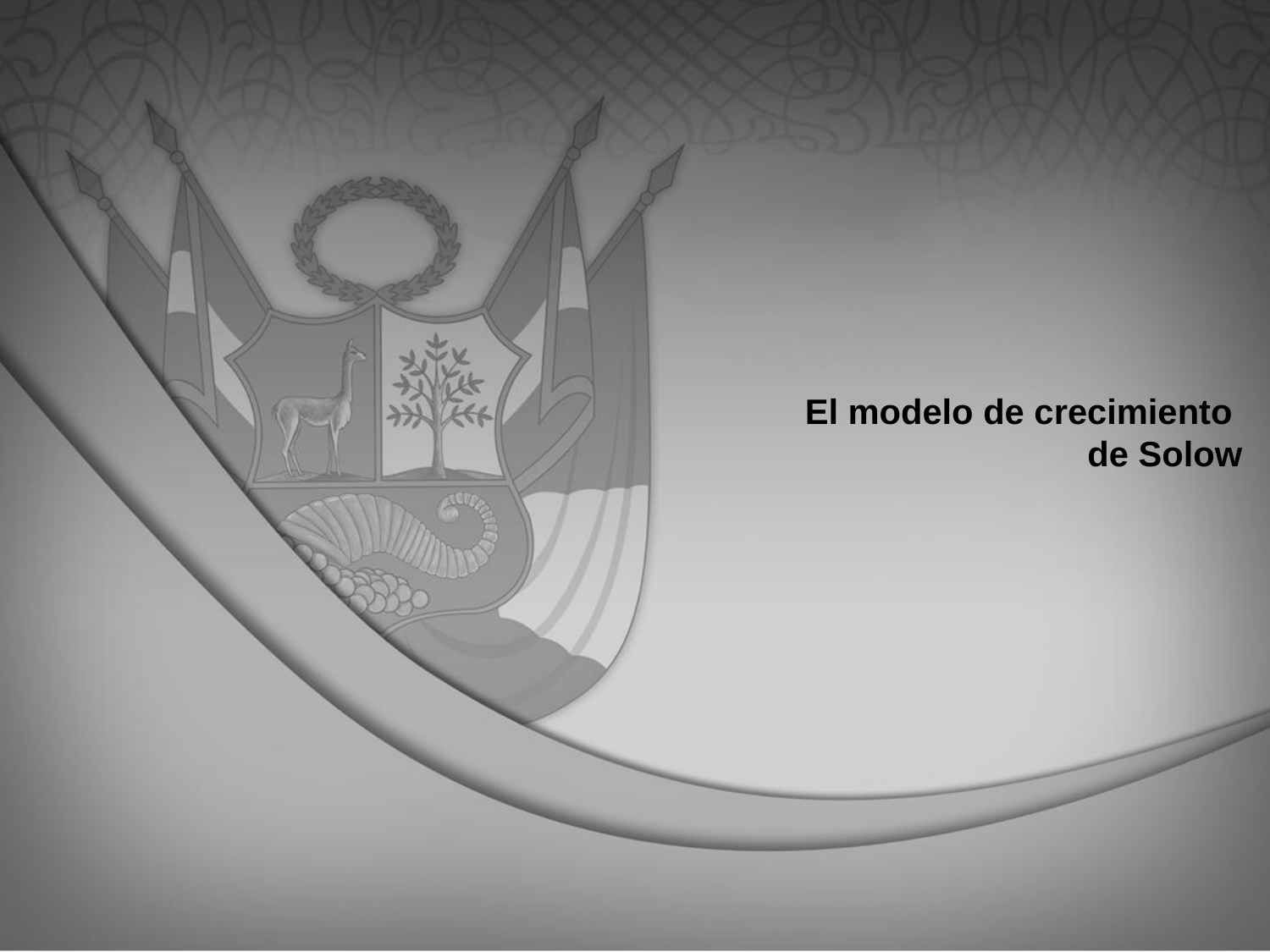

# El modelo de crecimiento de Solow